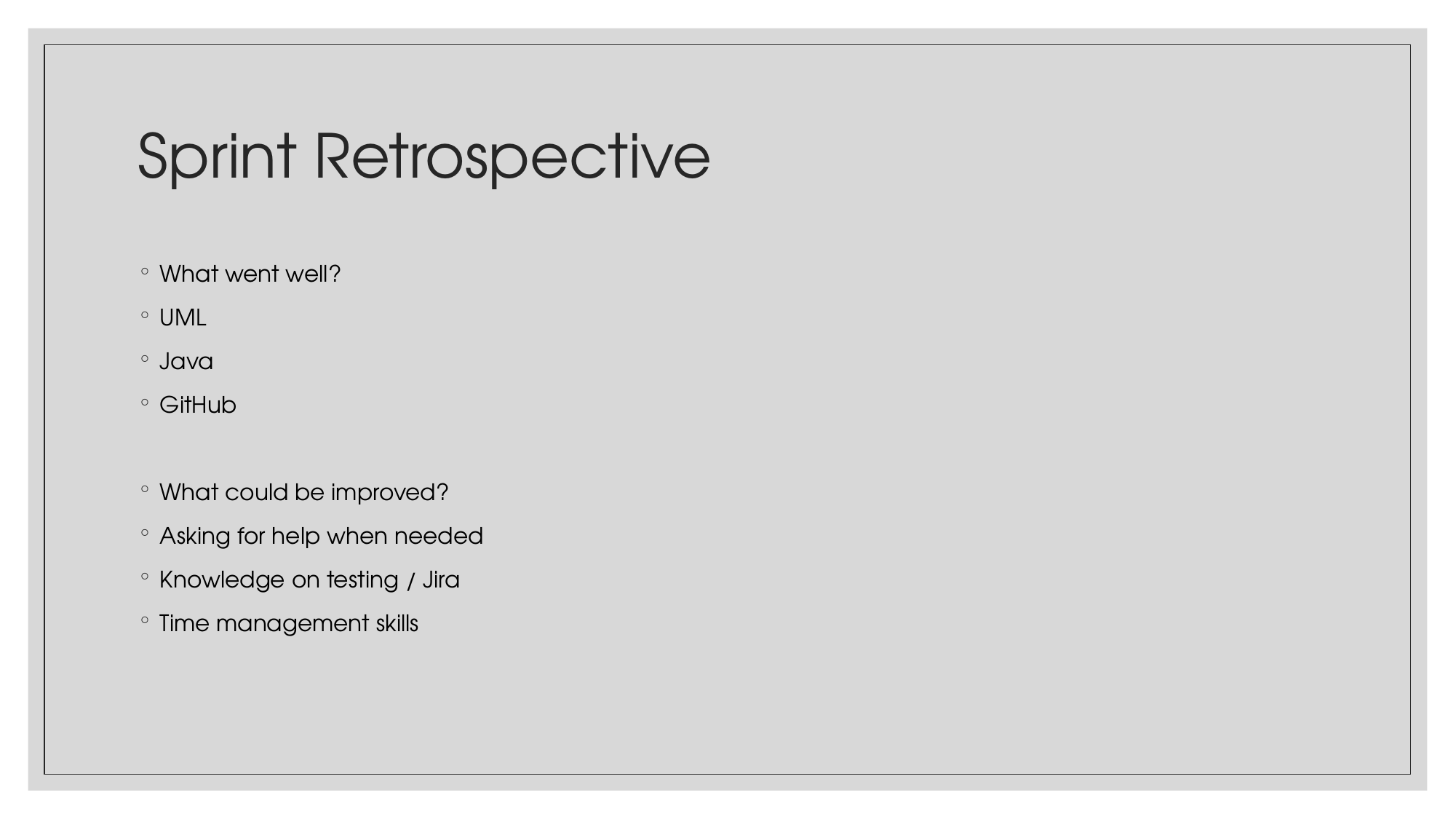

# Sprint Retrospective
What went well?
UML
Java
GitHub

What could be improved?
Asking for help when needed
Knowledge on testing / Jira
Time management skills